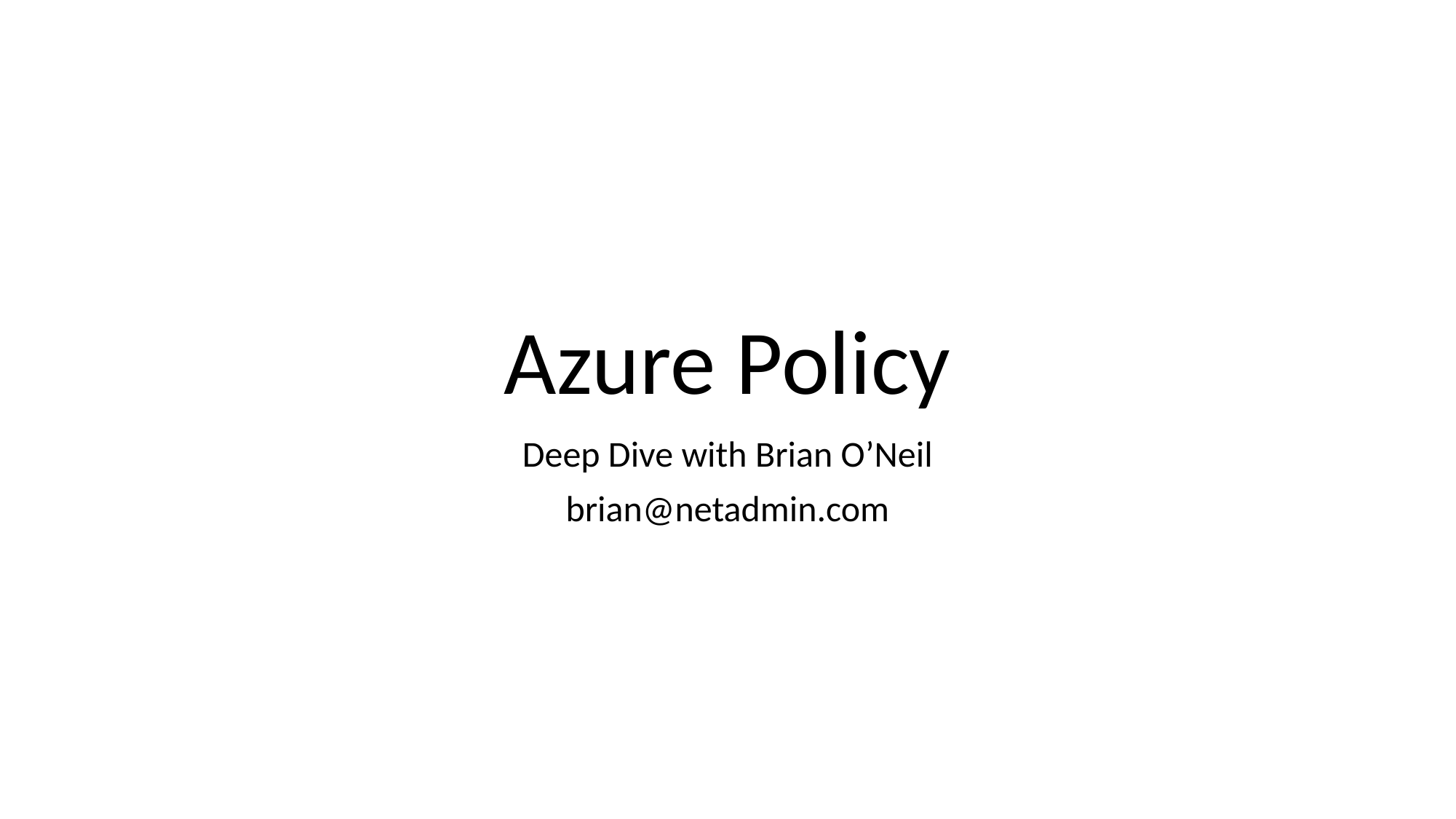

# Azure Policy
Deep Dive with Brian O’Neil
brian@netadmin.com